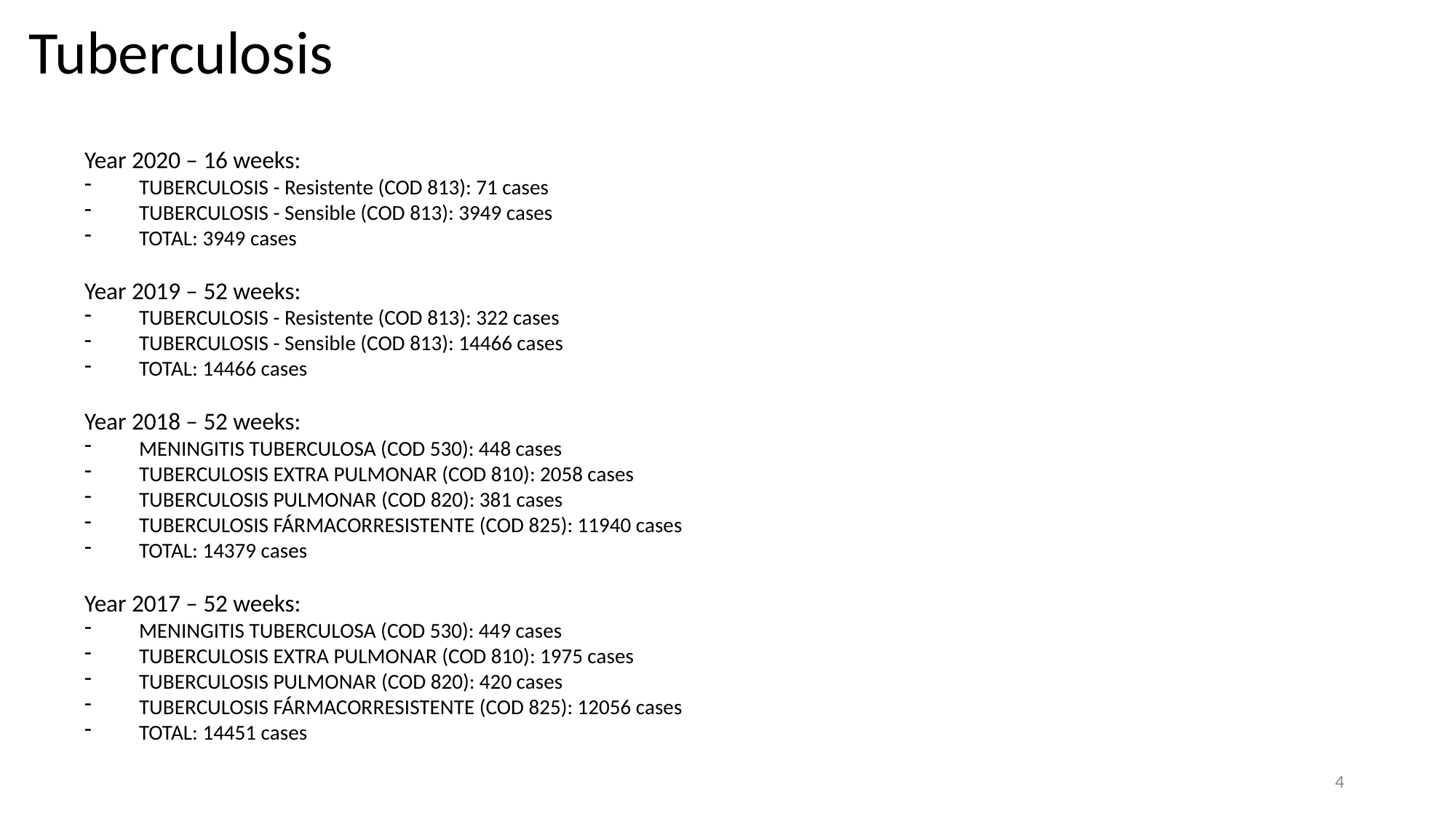

Tuberculosis
Year 2020 – 16 weeks:
TUBERCULOSIS - Resistente (COD 813): 71 cases
TUBERCULOSIS - Sensible (COD 813): 3949 cases
TOTAL: 3949 cases

Year 2019 – 52 weeks:
TUBERCULOSIS - Resistente (COD 813): 322 cases
TUBERCULOSIS - Sensible (COD 813): 14466 cases
TOTAL: 14466 cases

Year 2018 – 52 weeks:
MENINGITIS TUBERCULOSA (COD 530): 448 cases
TUBERCULOSIS EXTRA PULMONAR (COD 810): 2058 cases
TUBERCULOSIS PULMONAR (COD 820): 381 cases
TUBERCULOSIS FÁRMACORRESISTENTE (COD 825): 11940 cases
TOTAL: 14379 cases

Year 2017 – 52 weeks:
MENINGITIS TUBERCULOSA (COD 530): 449 cases
TUBERCULOSIS EXTRA PULMONAR (COD 810): 1975 cases
TUBERCULOSIS PULMONAR (COD 820): 420 cases
TUBERCULOSIS FÁRMACORRESISTENTE (COD 825): 12056 cases
TOTAL: 14451 cases
4